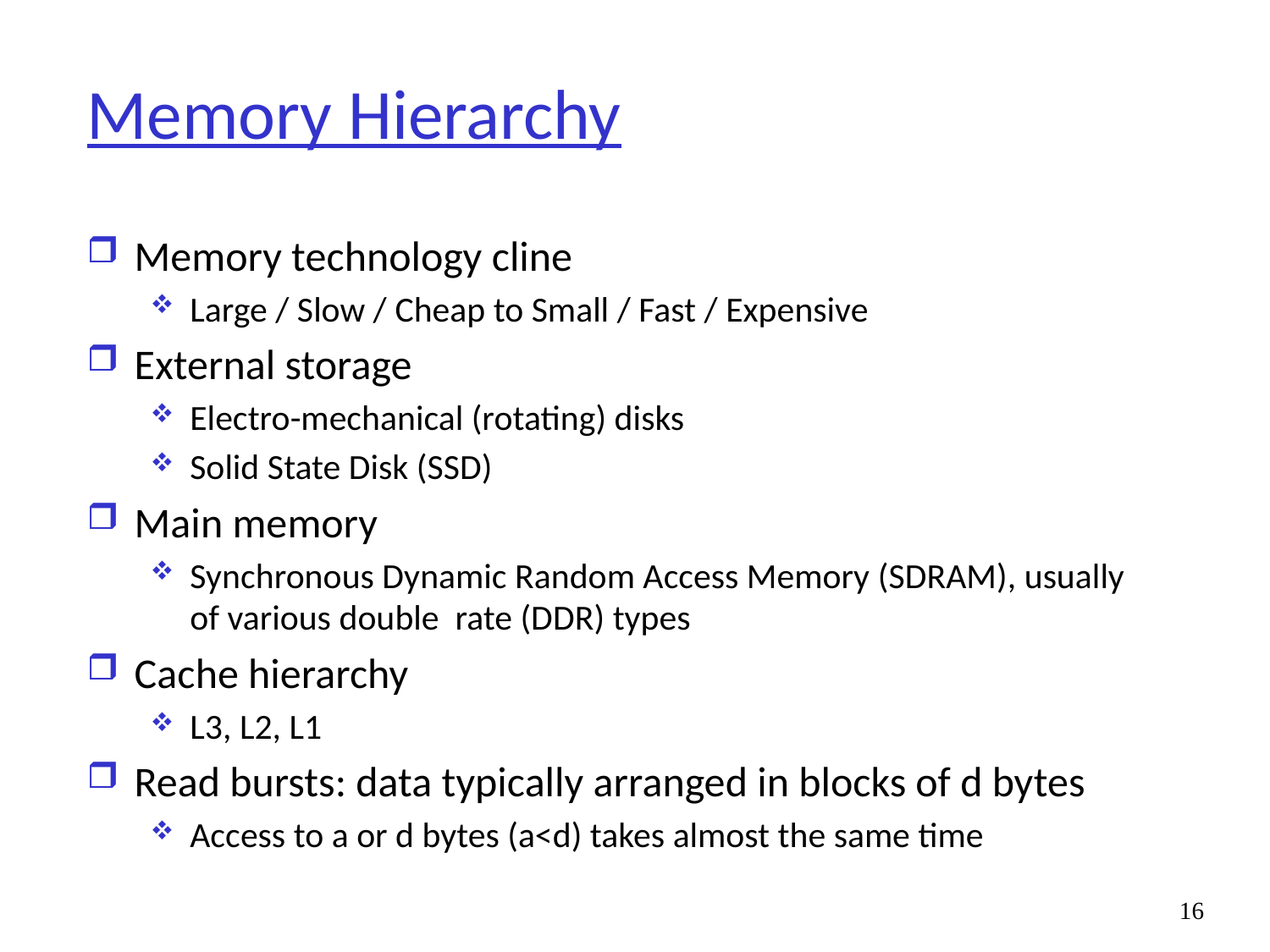

# Memory Hierarchy
Memory technology cline
Large / Slow / Cheap to Small / Fast / Expensive
External storage
Electro-mechanical (rotating) disks
Solid State Disk (SSD)
Main memory
Synchronous Dynamic Random Access Memory (SDRAM), usually of various double  rate (DDR) types
Cache hierarchy
L3, L2, L1
Read bursts: data typically arranged in blocks of d bytes
Access to a or d bytes (a<d) takes almost the same time
16